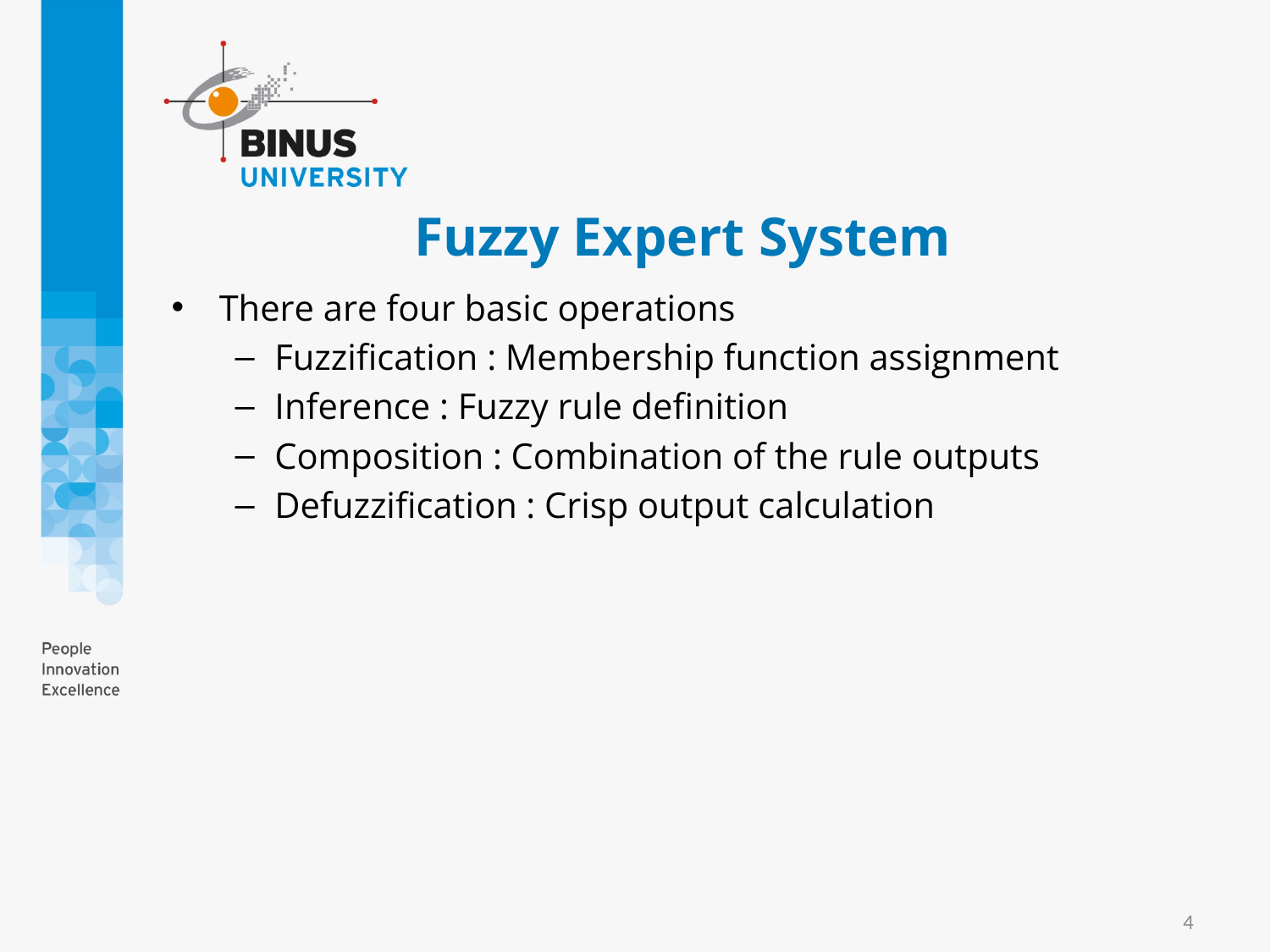

# Fuzzy Expert System
There are four basic operations
Fuzzification : Membership function assignment
Inference : Fuzzy rule definition
Composition : Combination of the rule outputs
Defuzzification : Crisp output calculation
4